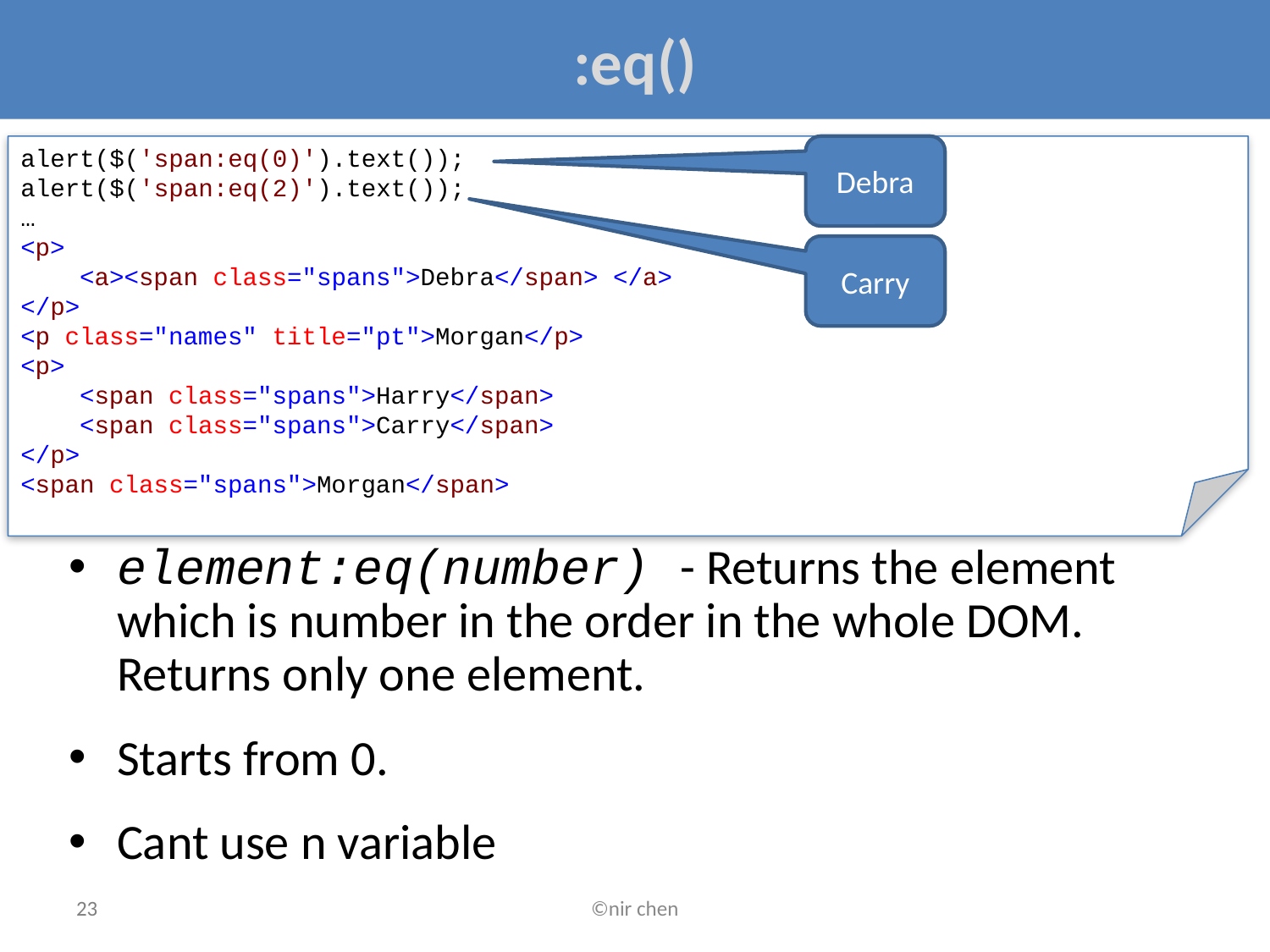

# :eq()
alert($('span:eq(0)').text());
alert($('span:eq(2)').text());
…
<p>
    <a><span class="spans">Debra</span> </a>
</p>
<p class="names" title="pt">Morgan</p>
<p>
    <span class="spans">Harry</span>
    <span class="spans">Carry</span>
</p>
<span class="spans">Morgan</span>

Debra
Carry
element:eq(number) - Returns the element which is number in the order in the whole DOM. Returns only one element.
Starts from 0.
Cant use n variable
23
©nir chen